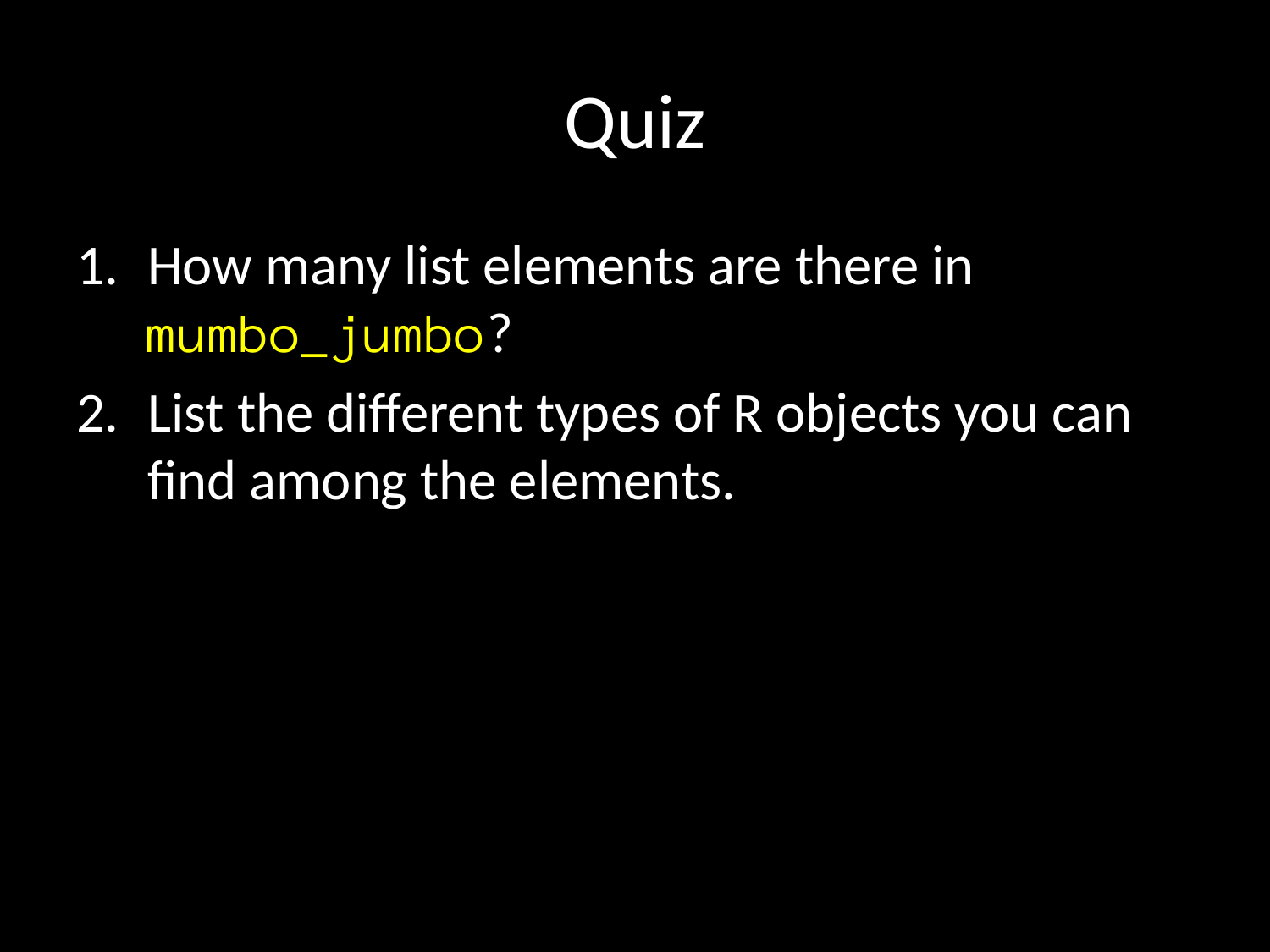

# Quiz
How many list elements are there in mumbo_jumbo?
List the different types of R objects you can find among the elements.